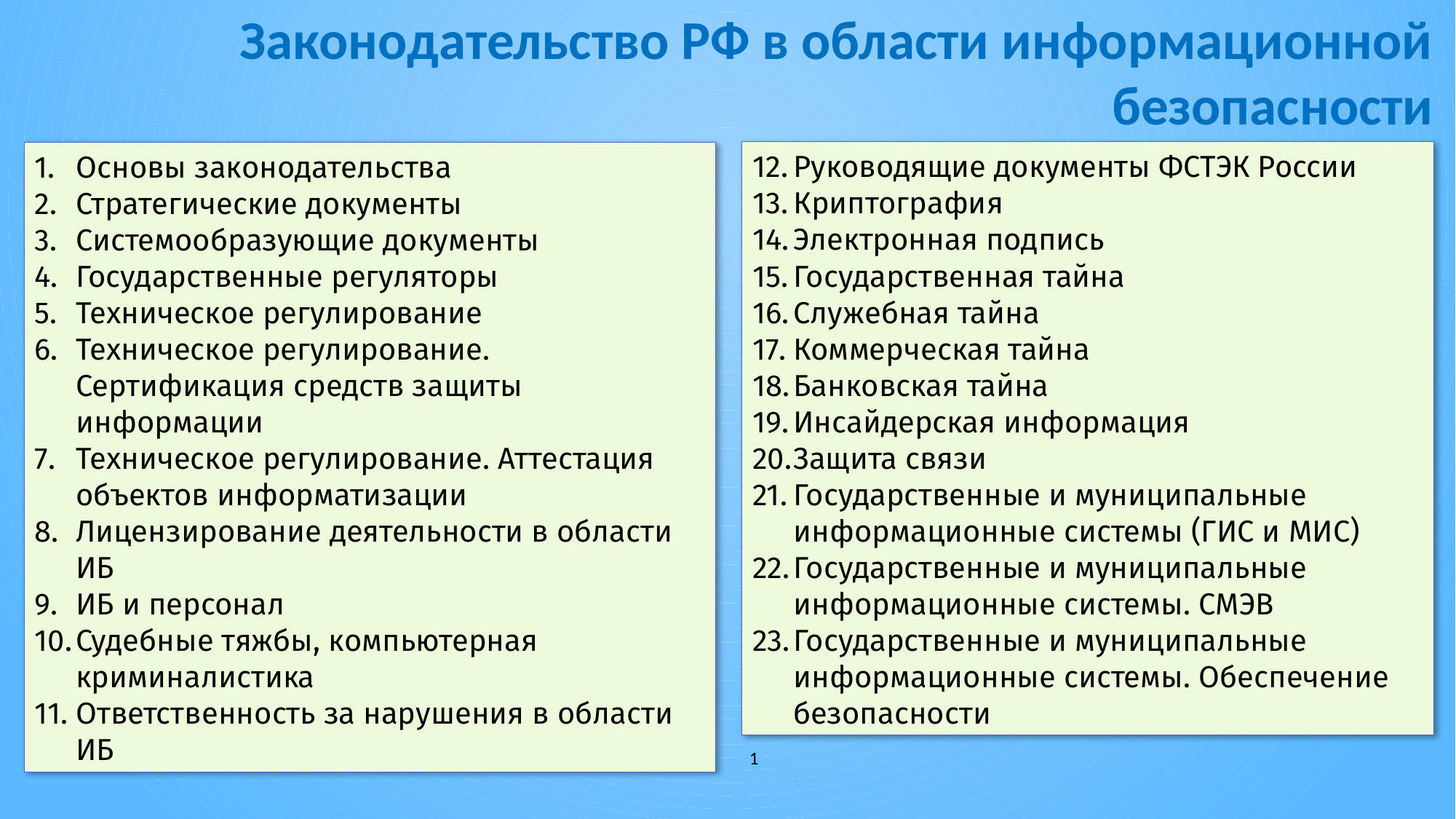

# Законодательство РФ в области информационной безопасности
Руководящие документы ФСТЭК России
Криптография
Электронная подпись
Государственная тайна
Служебная тайна
Коммерческая тайна
Банковская тайна
Инсайдерская информация
Защита связи
Государственные и муниципальные информационные системы (ГИС и МИС)
Государственные и муниципальные информационные системы. СМЭВ
Государственные и муниципальные информационные системы. Обеспечение безопасности
Основы законодательства
Стратегические документы
Системообразующие документы
Государственные регуляторы
Техническое регулирование
Техническое регулирование. Сертификация средств защиты информации
Техническое регулирование. Аттестация объектов информатизации
Лицензирование деятельности в области ИБ
ИБ и персонал
Судебные тяжбы, компьютерная криминалистика
Ответственность за нарушения в области ИБ
1